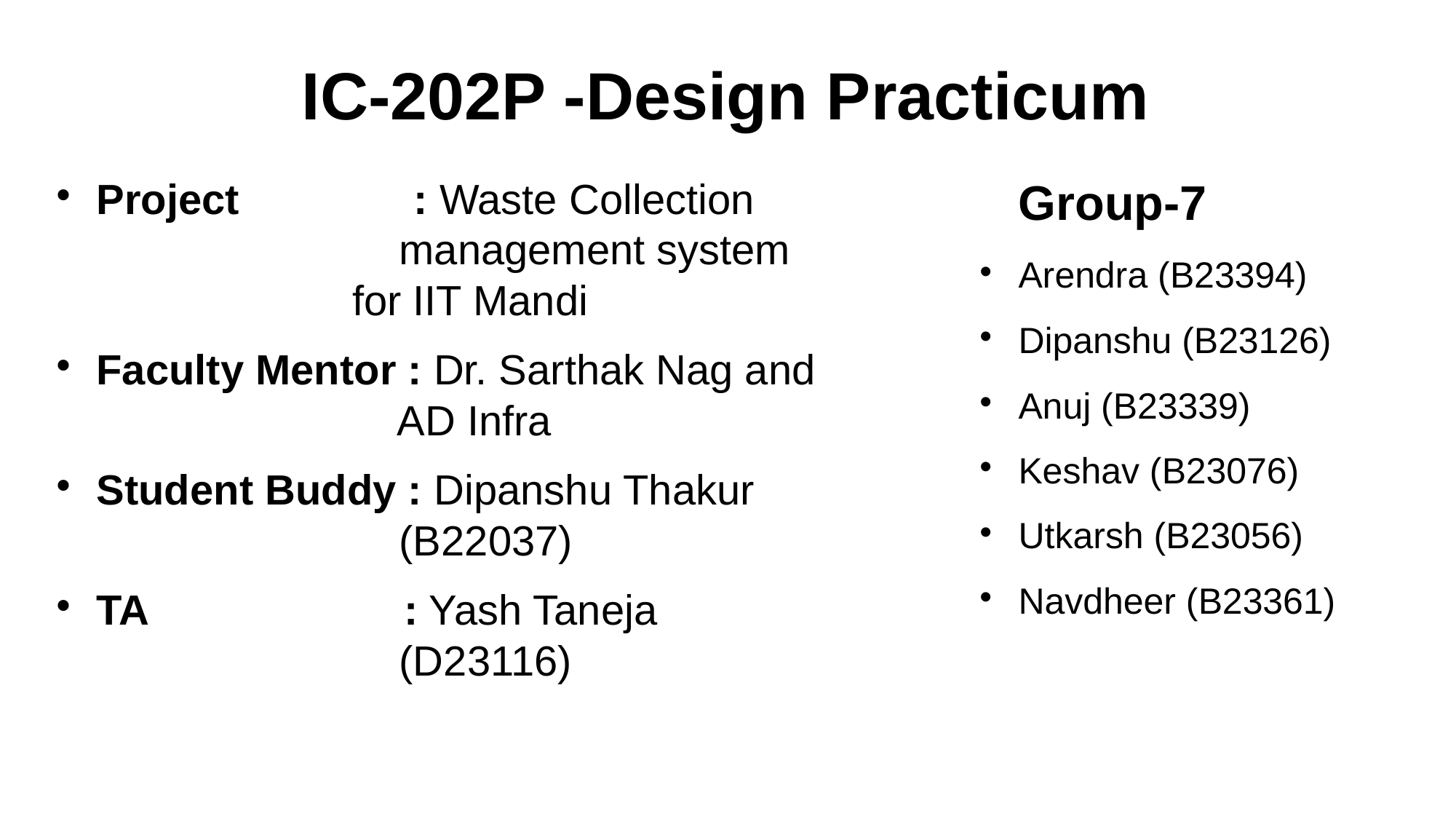

# IC-202P -Design Practicum
Project               : Waste Collection                                             management system                                      for IIT Mandi
Faculty Mentor : Dr. Sarthak Nag and                                       AD Infra
Student Buddy : Dipanshu Thakur                                             (B22037)
TA                      : Yash Taneja                                                     (D23116)

Group-7
Arendra (B23394)
Dipanshu (B23126)
Anuj (B23339)
Keshav (B23076)
Utkarsh (B23056)
Navdheer (B23361)